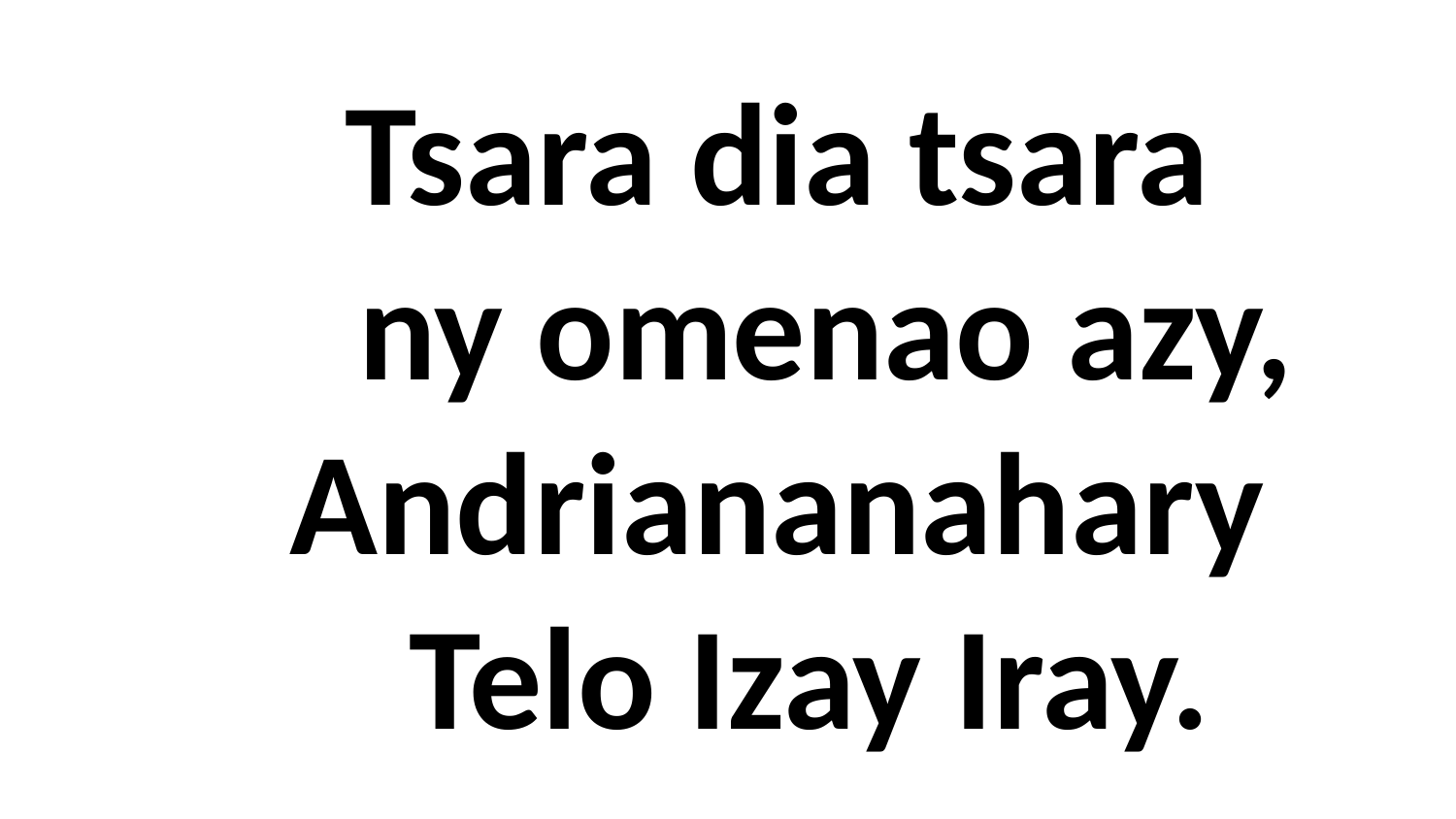

# Tsara dia tsara ny omenao azy, Andriananahary Telo Izay Iray.